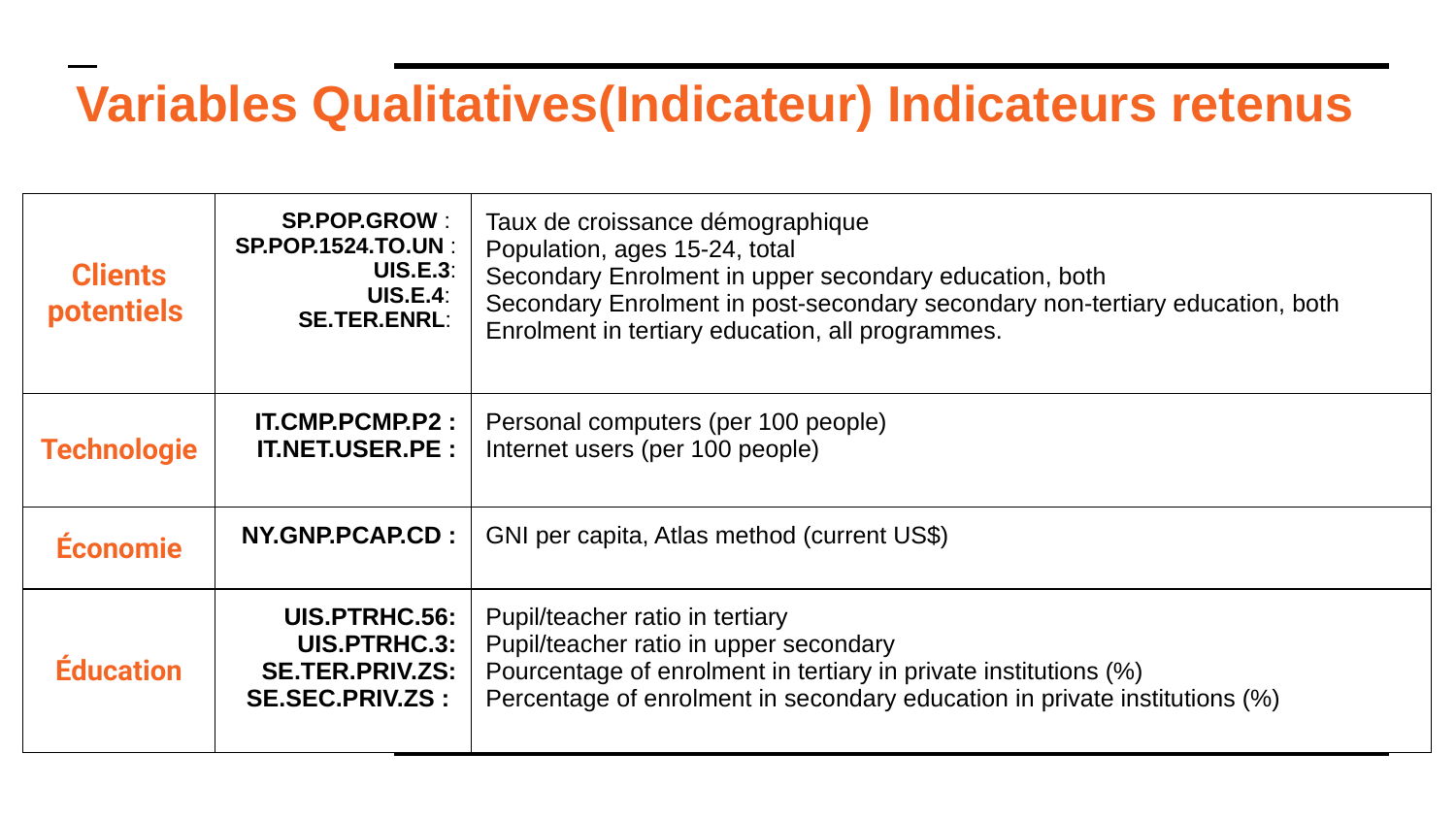

# Variables Qualitatives(Indicateur) Indicateurs retenus
| Clients potentiels | SP.POP.GROW : SP.POP.1524.TO.UN : UIS.E.3: UIS.E.4: SE.TER.ENRL: | Taux de croissance démographique Population, ages 15-24, total Secondary Enrolment in upper secondary education, both Secondary Enrolment in post-secondary secondary non-tertiary education, both Enrolment in tertiary education, all programmes. |
| --- | --- | --- |
| Technologie | IT.CMP.PCMP.P2 : IT.NET.USER.PE : | Personal computers (per 100 people) Internet users (per 100 people) |
| Économie | NY.GNP.PCAP.CD : | GNI per capita, Atlas method (current US$) |
| Éducation | UIS.PTRHC.56: UIS.PTRHC.3: SE.TER.PRIV.ZS: SE.SEC.PRIV.ZS : | Pupil/teacher ratio in tertiary Pupil/teacher ratio in upper secondary Pourcentage of enrolment in tertiary in private institutions (%) Percentage of enrolment in secondary education in private institutions (%) |